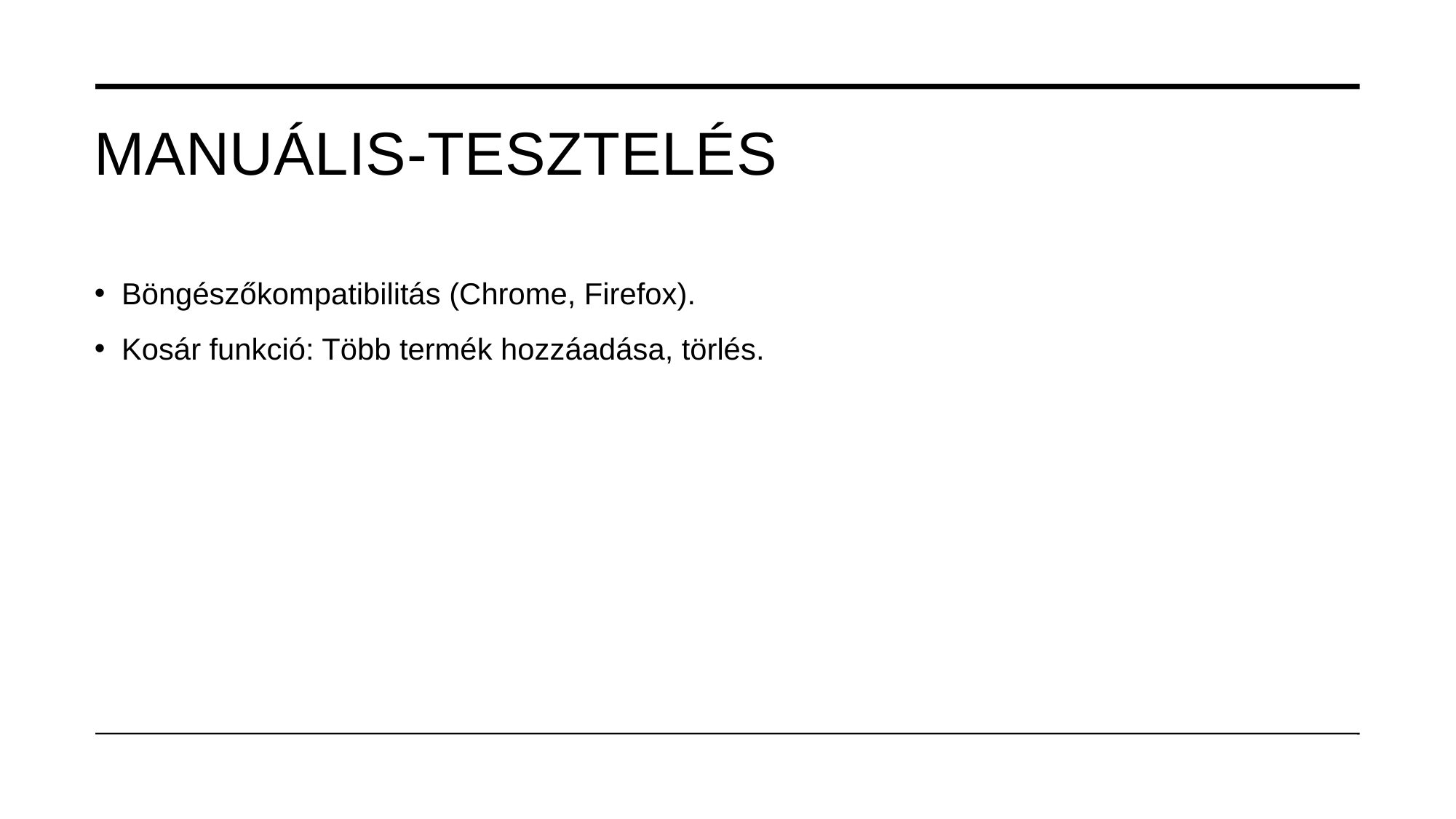

Manuális-Tesztelés
Böngészőkompatibilitás (Chrome, Firefox).
Kosár funkció: Több termék hozzáadása, törlés.